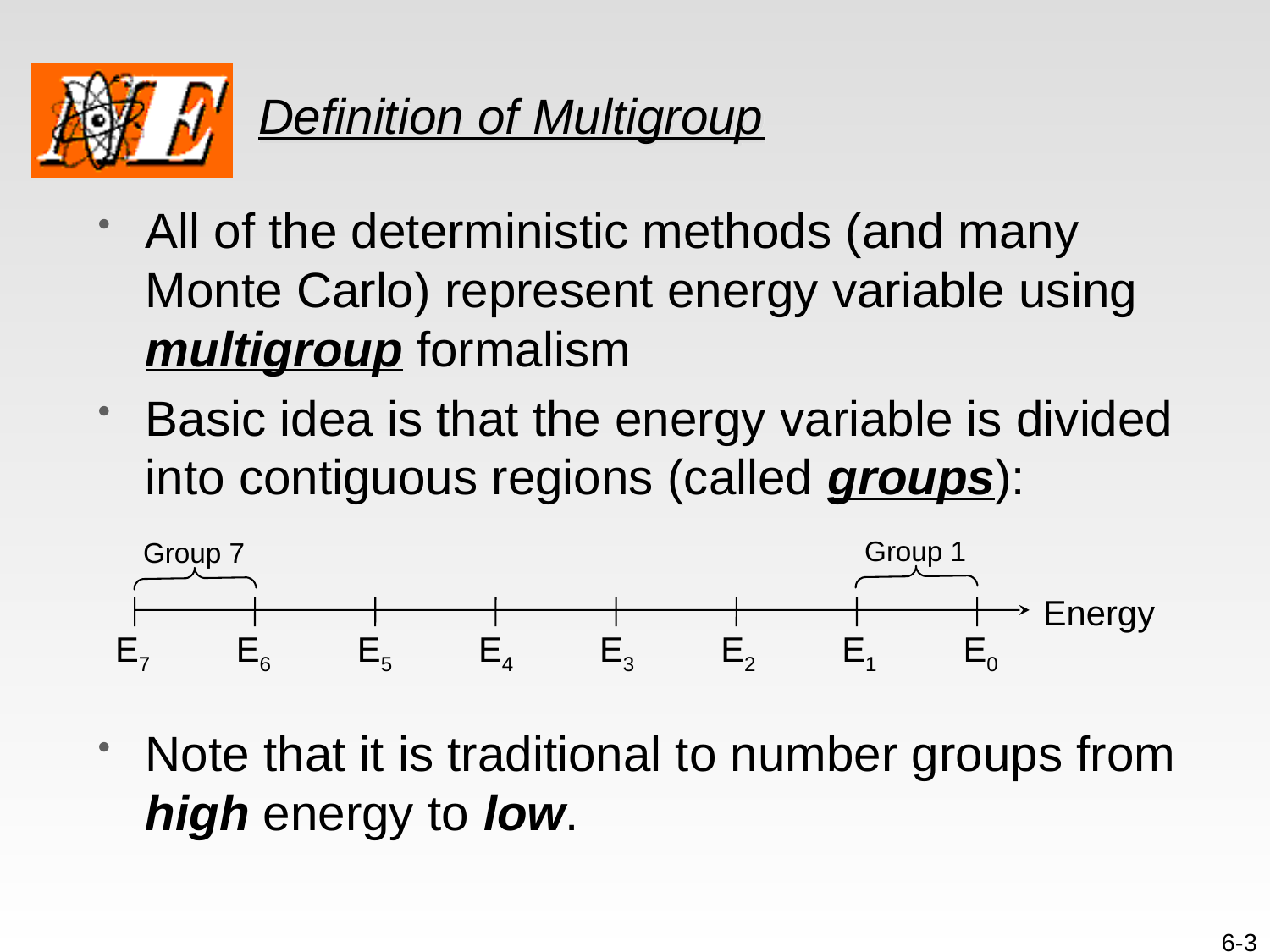

# Definition of Multigroup
All of the deterministic methods (and many Monte Carlo) represent energy variable using multigroup formalism
Basic idea is that the energy variable is divided into contiguous regions (called groups):

Note that it is traditional to number groups from high energy to low.
Group 1
Group 7

Energy

E6
E3
E2
E1
E0
E7
E5
E4
6-3